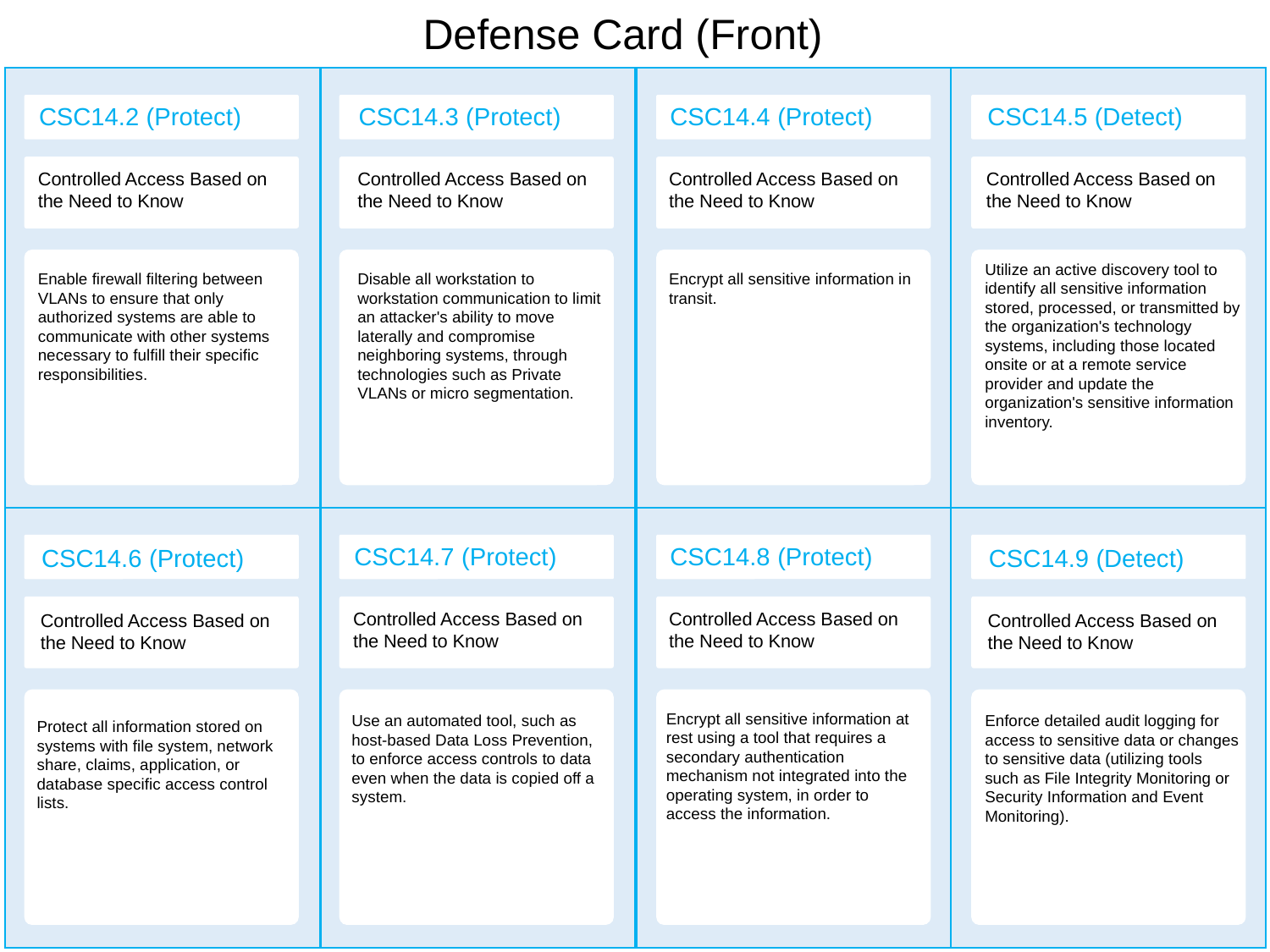

Defense Card (Front)

CSC14.2 (Protect)

CSC14.3 (Protect)

CSC14.4 (Protect)

CSC14.5 (Detect)

Controlled Access Based on the Need to Know
Controlled Access Based on the Need to Know
Controlled Access Based on the Need to Know
Controlled Access Based on the Need to Know

Utilize an active discovery tool to identify all sensitive information stored, processed, or transmitted by the organization's technology systems, including those located onsite or at a remote service provider and update the organization's sensitive information inventory.
Enable firewall filtering between VLANs to ensure that only authorized systems are able to communicate with other systems necessary to fulfill their specific responsibilities.
Disable all workstation to workstation communication to limit an attacker's ability to move laterally and compromise neighboring systems, through technologies such as Private VLANs or micro segmentation.
Encrypt all sensitive information in transit.

CSC14.7 (Protect)

CSC14.8 (Protect)

CSC14.6 (Protect)
CSC14.9 (Detect)

Controlled Access Based on the Need to Know
Controlled Access Based on the Need to Know
Controlled Access Based on the Need to Know
Controlled Access Based on the Need to Know

Encrypt all sensitive information at rest using a tool that requires a secondary authentication mechanism not integrated into the operating system, in order to access the information.
Use an automated tool, such as host-based Data Loss Prevention, to enforce access controls to data even when the data is copied off a system.
Enforce detailed audit logging for access to sensitive data or changes to sensitive data (utilizing tools such as File Integrity Monitoring or Security Information and Event Monitoring).
Protect all information stored on systems with file system, network share, claims, application, or database specific access control lists.